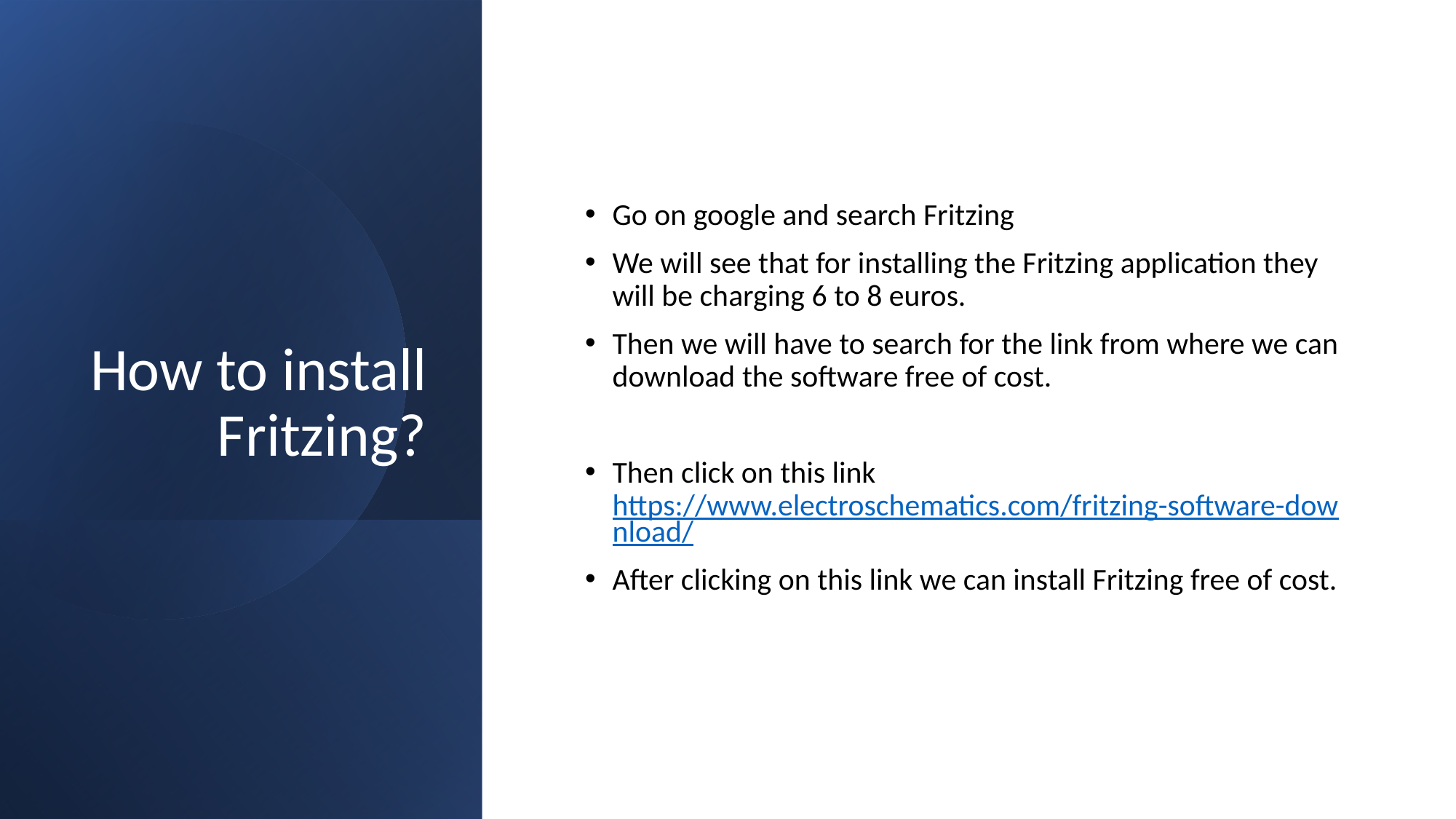

# How to install Fritzing?
Go on google and search Fritzing
We will see that for installing the Fritzing application they will be charging 6 to 8 euros.
Then we will have to search for the link from where we can download the software free of cost.

Then click on this link https://www.electroschematics.com/fritzing-software-download/
After clicking on this link we can install Fritzing free of cost.